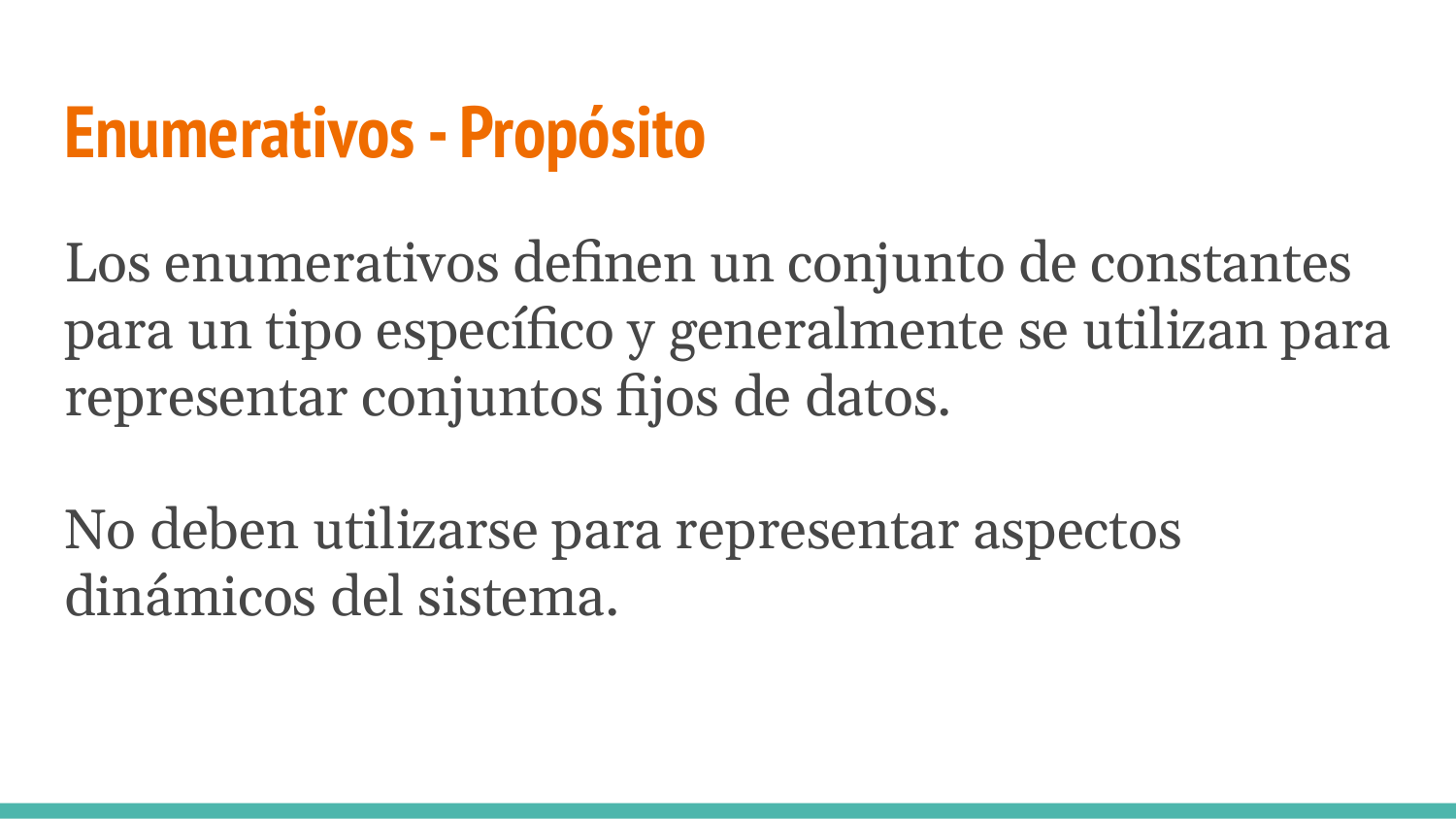

# Enumerativos - Propósito
Los enumerativos definen un conjunto de constantes para un tipo específico y generalmente se utilizan para representar conjuntos fijos de datos.

No deben utilizarse para representar aspectos dinámicos del sistema.